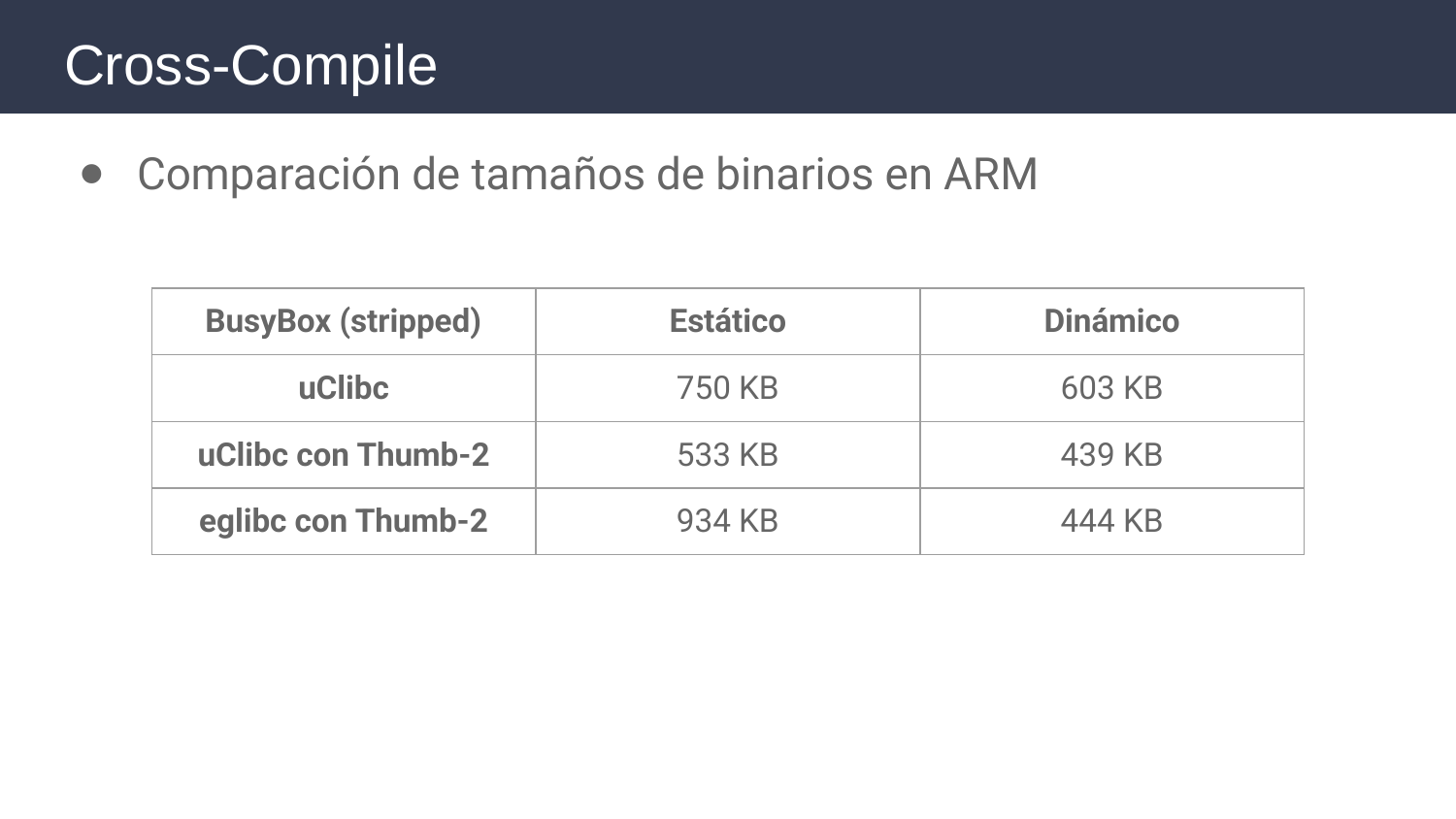

# Cross-Compile

Comparación de tamaños de binarios en ARM

| BusyBox (stripped) | Estático | Dinámico |
| --- | --- | --- |
| uClibc | 750 KB | 603 KB |
| uClibc con Thumb-2 | 533 KB | 439 KB |
| eglibc con Thumb-2 | 934 KB | 444 KB |